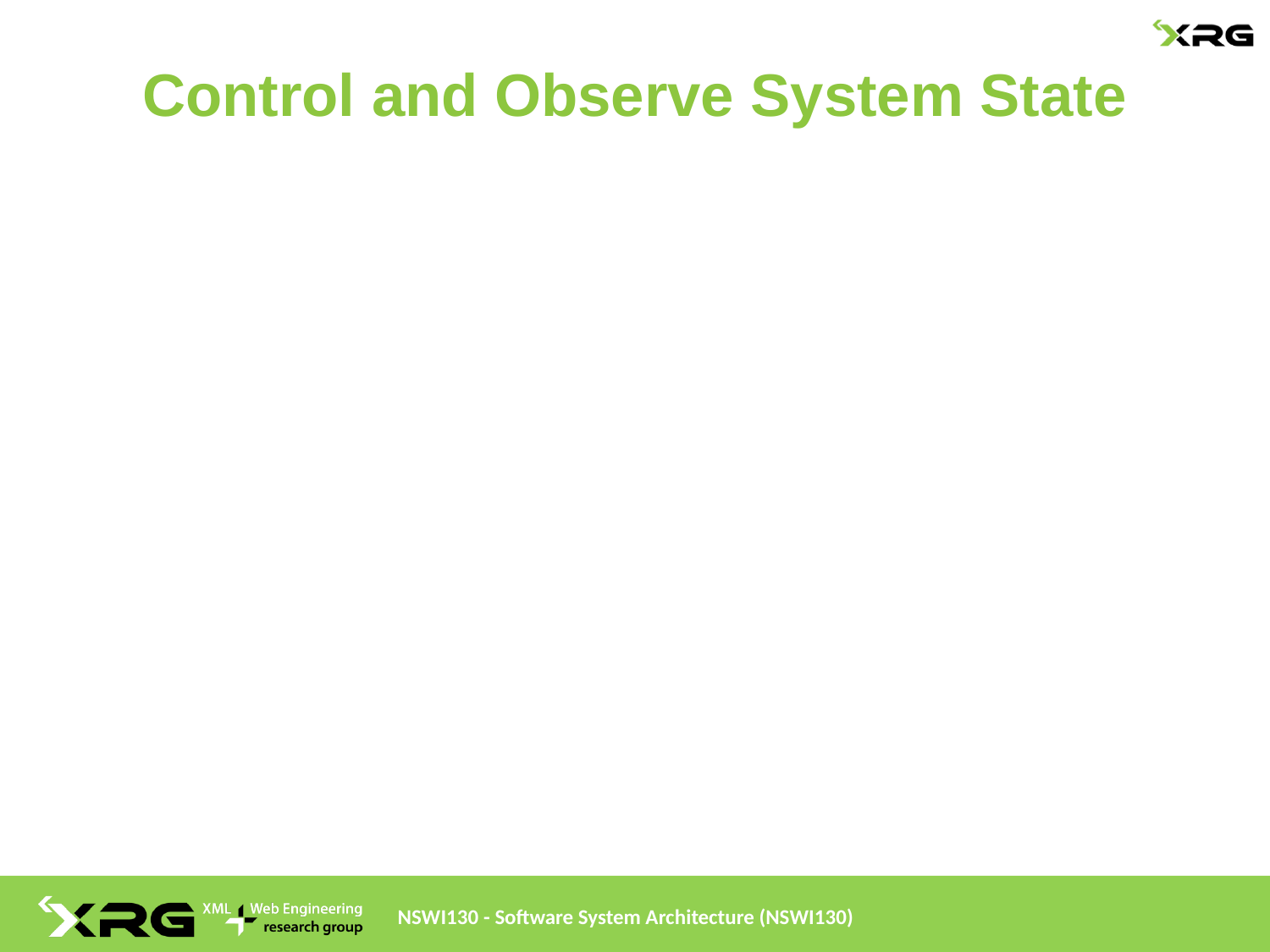

# Control and Observe System State

NSWI130 - Software System Architecture (NSWI130)